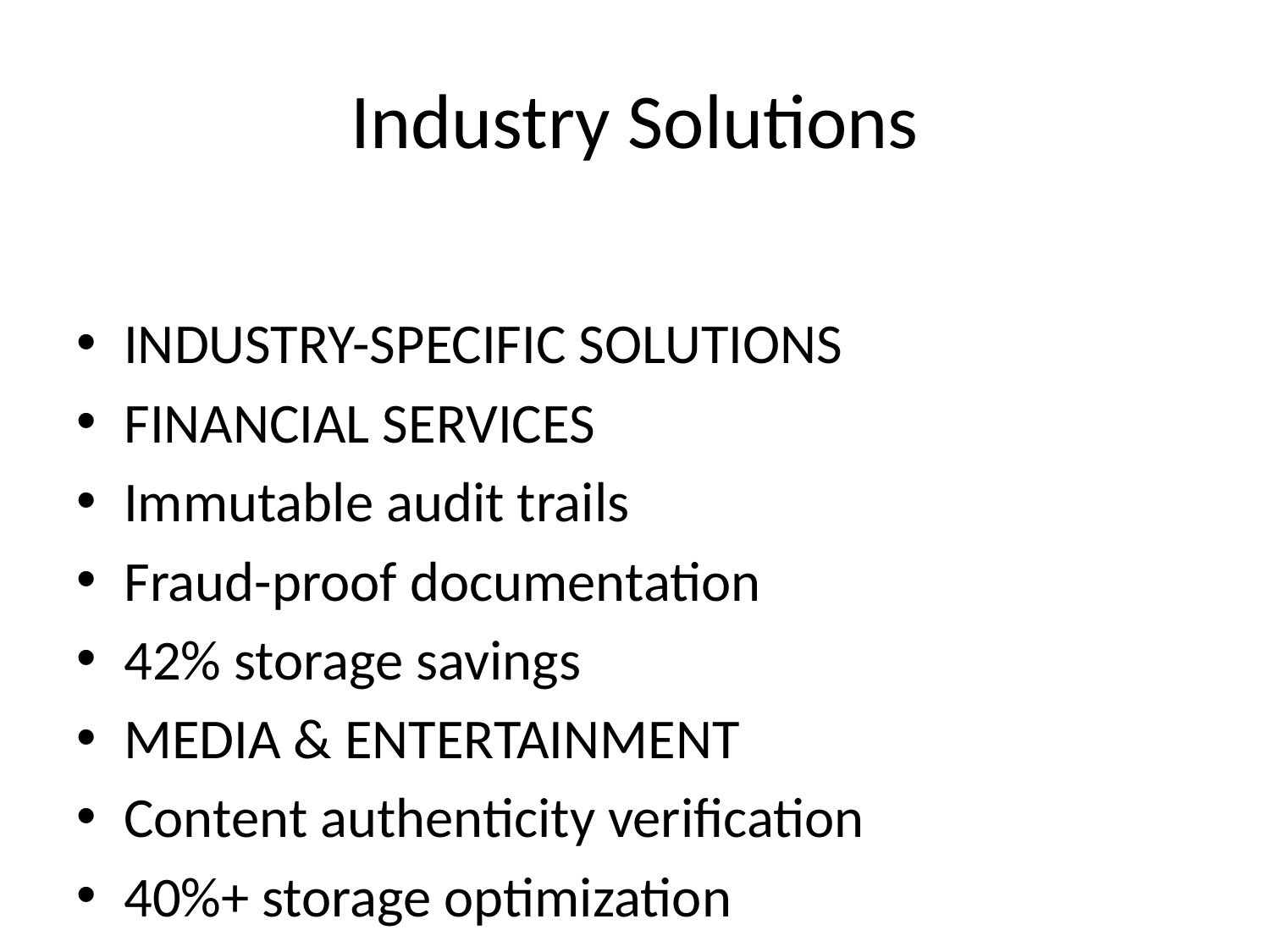

# Industry Solutions

INDUSTRY-SPECIFIC SOLUTIONS
FINANCIAL SERVICES
Immutable audit trails
Fraud-proof documentation
42% storage savings
MEDIA & ENTERTAINMENT
Content authenticity verification
40%+ storage optimization
Digital rights protection
ENTERPRISE TECHNOLOGY
Supply chain security
Tamper-proof logging
Seamless integration